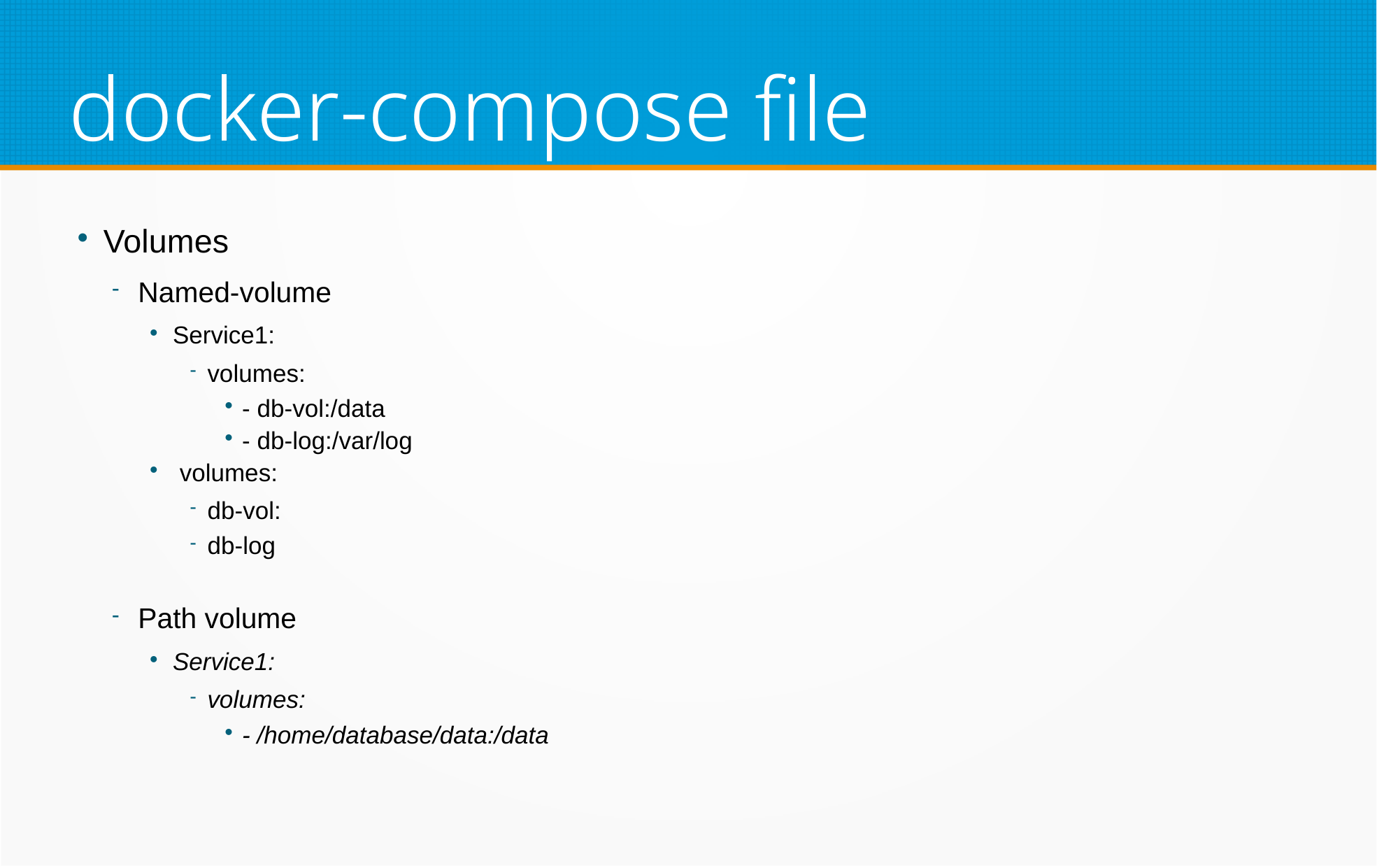

docker-compose file
Volumes
Named-volume
Service1:
volumes:
- db-vol:/data
- db-log:/var/log
 volumes:
db-vol:
db-log

Path volume
Service1:
volumes:
- /home/database/data:/data